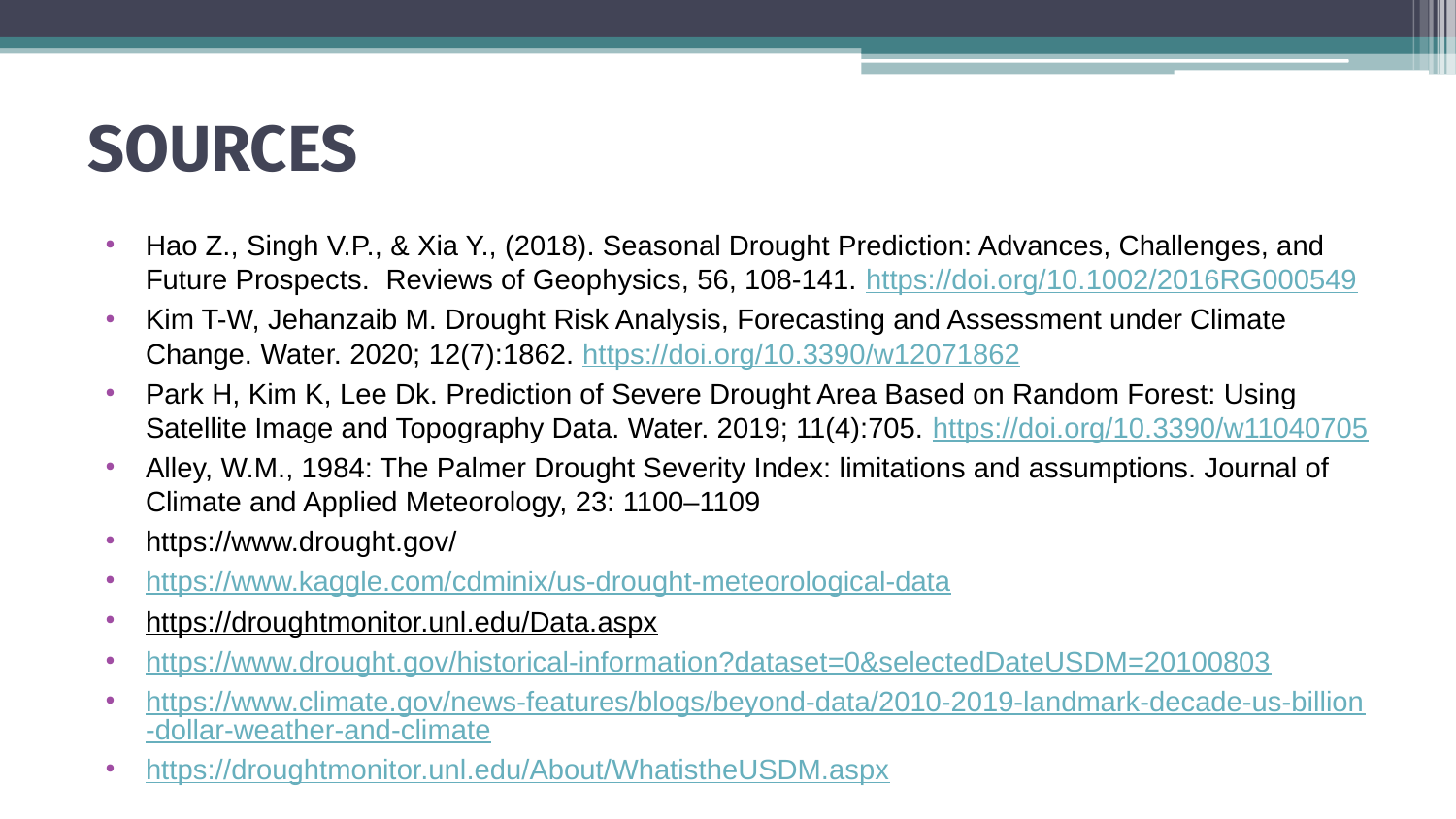

# SOURCES
Hao Z., Singh V.P., & Xia Y., (2018). Seasonal Drought Prediction: Advances, Challenges, and Future Prospects.  Reviews of Geophysics, 56, 108-141. https://doi.org/10.1002/2016RG000549
Kim T-W, Jehanzaib M. Drought Risk Analysis, Forecasting and Assessment under Climate Change. Water. 2020; 12(7):1862. https://doi.org/10.3390/w12071862
Park H, Kim K, Lee Dk. Prediction of Severe Drought Area Based on Random Forest: Using Satellite Image and Topography Data. Water. 2019; 11(4):705. https://doi.org/10.3390/w11040705
Alley, W.M., 1984: The Palmer Drought Severity Index: limitations and assumptions. Journal of Climate and Applied Meteorology, 23: 1100–1109
https://www.drought.gov/
https://www.kaggle.com/cdminix/us-drought-meteorological-data
https://droughtmonitor.unl.edu/Data.aspx
https://www.drought.gov/historical-information?dataset=0&selectedDateUSDM=20100803
https://www.climate.gov/news-features/blogs/beyond-data/2010-2019-landmark-decade-us-billion-dollar-weather-and-climate
https://droughtmonitor.unl.edu/About/WhatistheUSDM.aspx